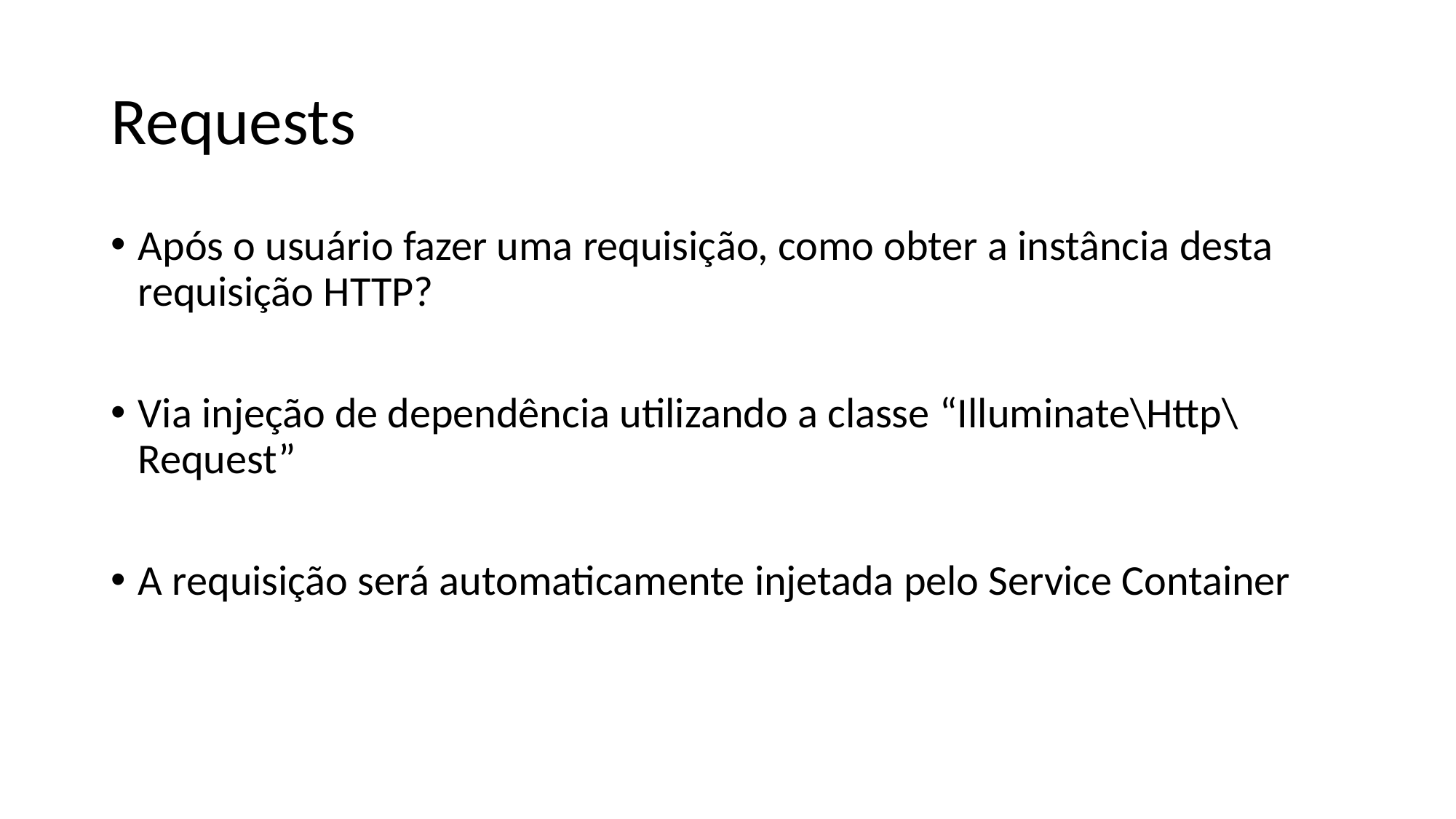

# Requests
Após o usuário fazer uma requisição, como obter a instância desta requisição HTTP?

Via injeção de dependência utilizando a classe “Illuminate\Http\Request”

A requisição será automaticamente injetada pelo Service Container